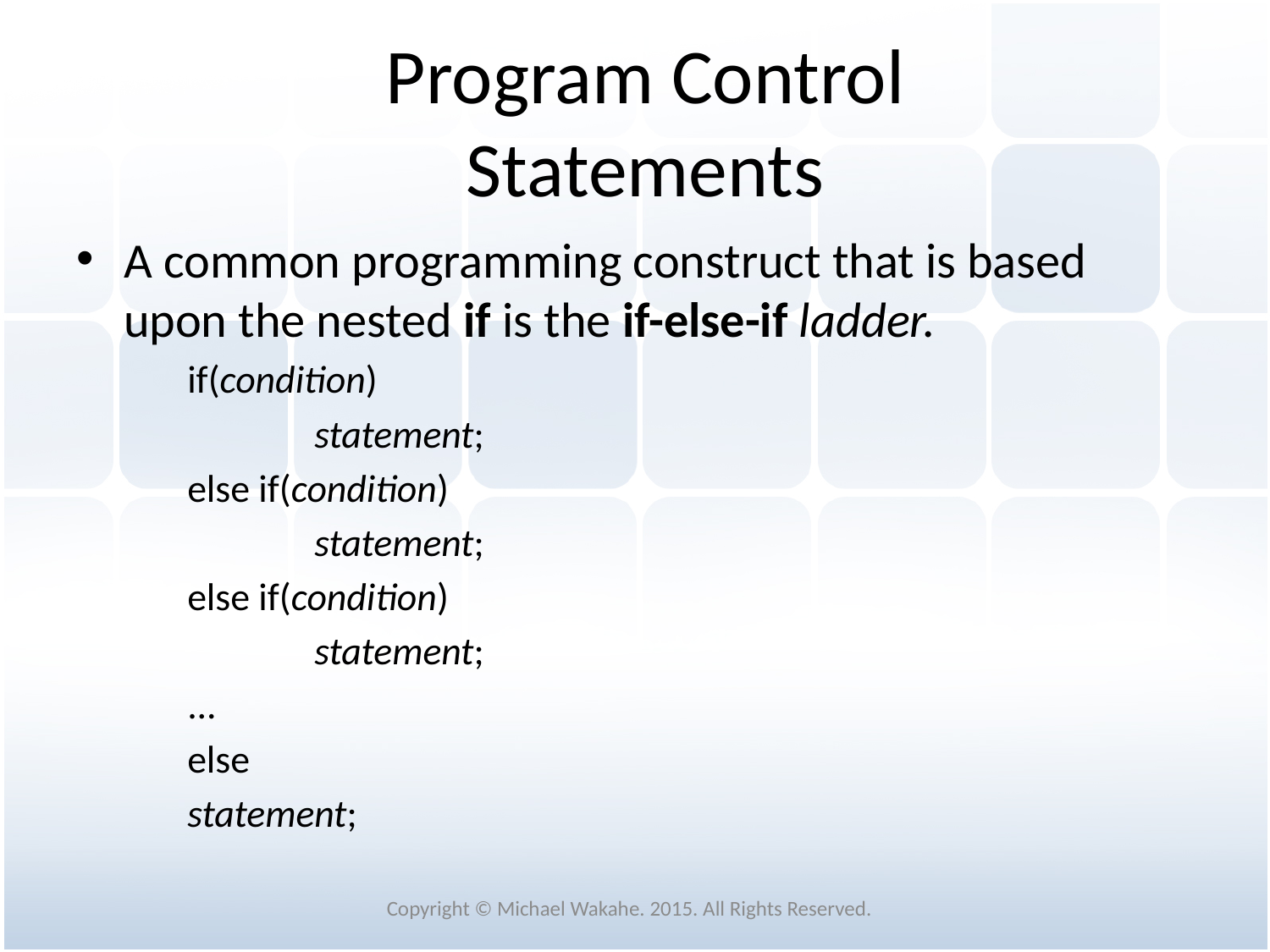

# Program Control Statements
A common programming construct that is based upon the nested if is the if-else-if ladder.
if(condition)
	statement;
else if(condition)
	statement;
else if(condition)
	statement;
...
else
statement;
Copyright © Michael Wakahe. 2015. All Rights Reserved.